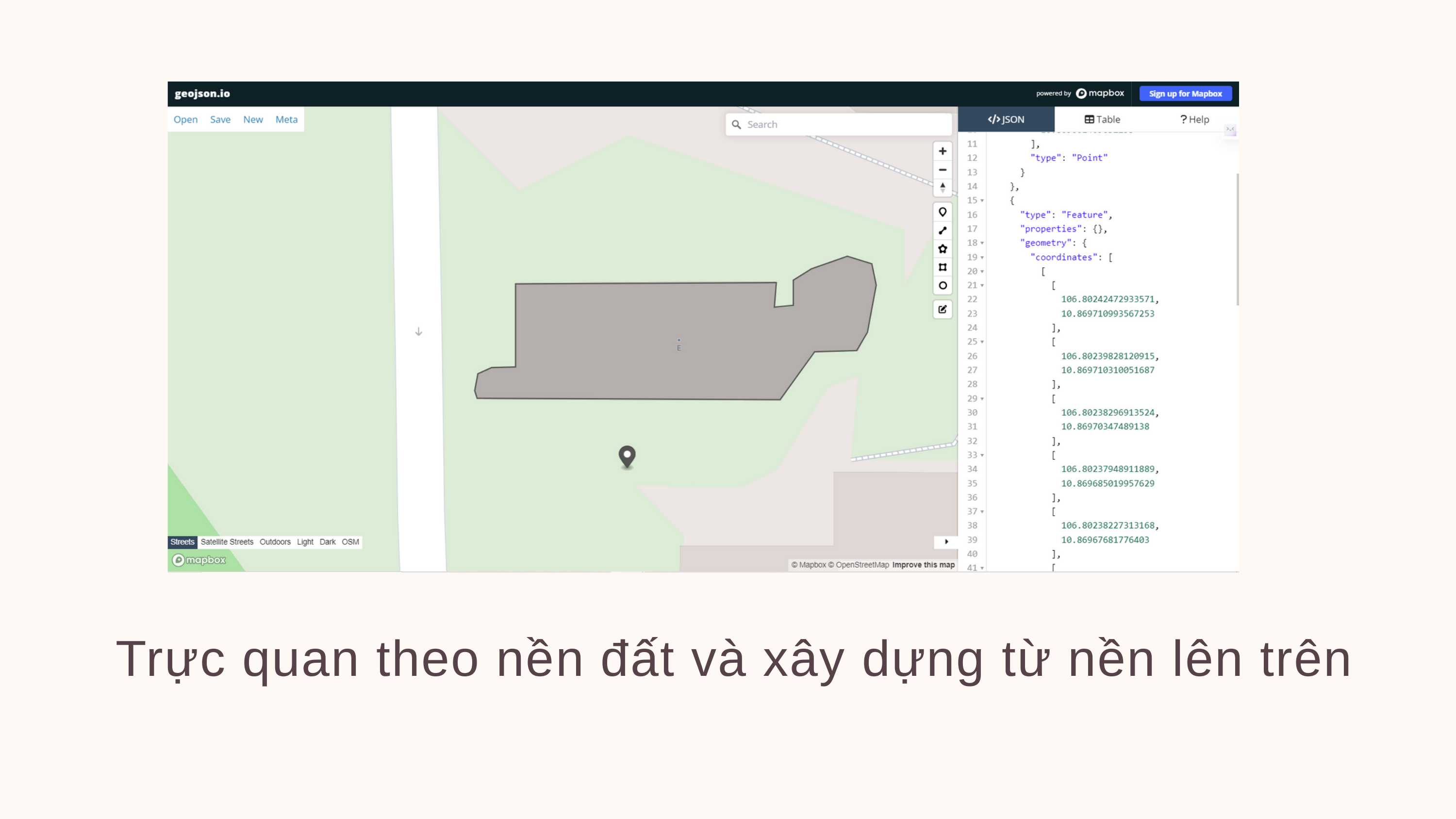

Trực quan theo nền đất và xây dựng từ nền lên trên